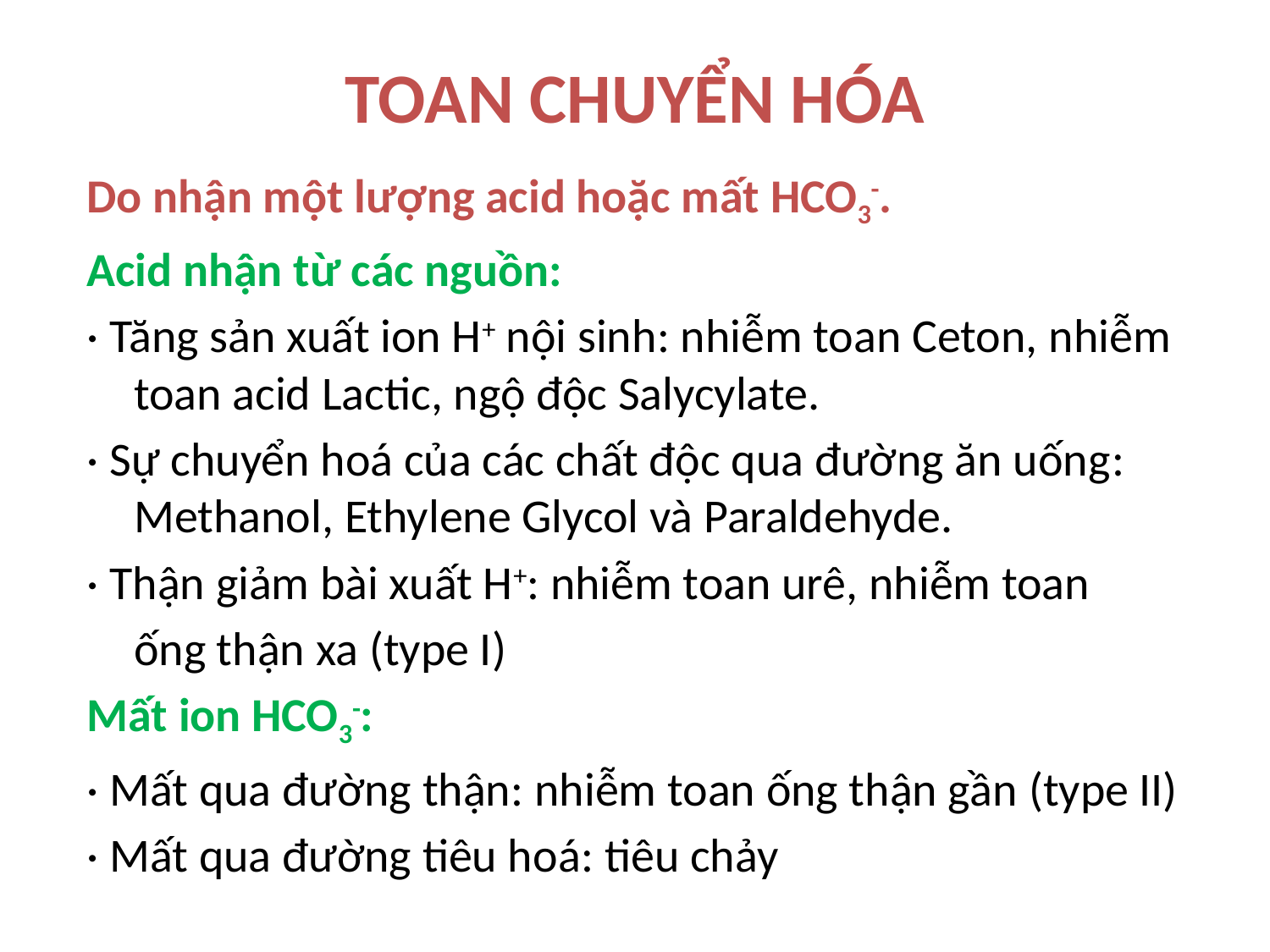

# TOAN CHUYỂN HÓA
Do nhận một lượng acid hoặc mất HCO3-.
Acid nhận từ các nguồn:
· Tăng sản xuất ion H+ nội sinh: nhiễm toan Ceton, nhiễm toan acid Lactic, ngộ độc Salycylate.
· Sự chuyển hoá của các chất độc qua đường ăn uống: Methanol, Ethylene Glycol và Paraldehyde.
· Thận giảm bài xuất H+: nhiễm toan urê, nhiễm toan
	ống thận xa (type I)
Mất ion HCO3-:
· Mất qua đường thận: nhiễm toan ống thận gần (type II)
· Mất qua đường tiêu hoá: tiêu chảy